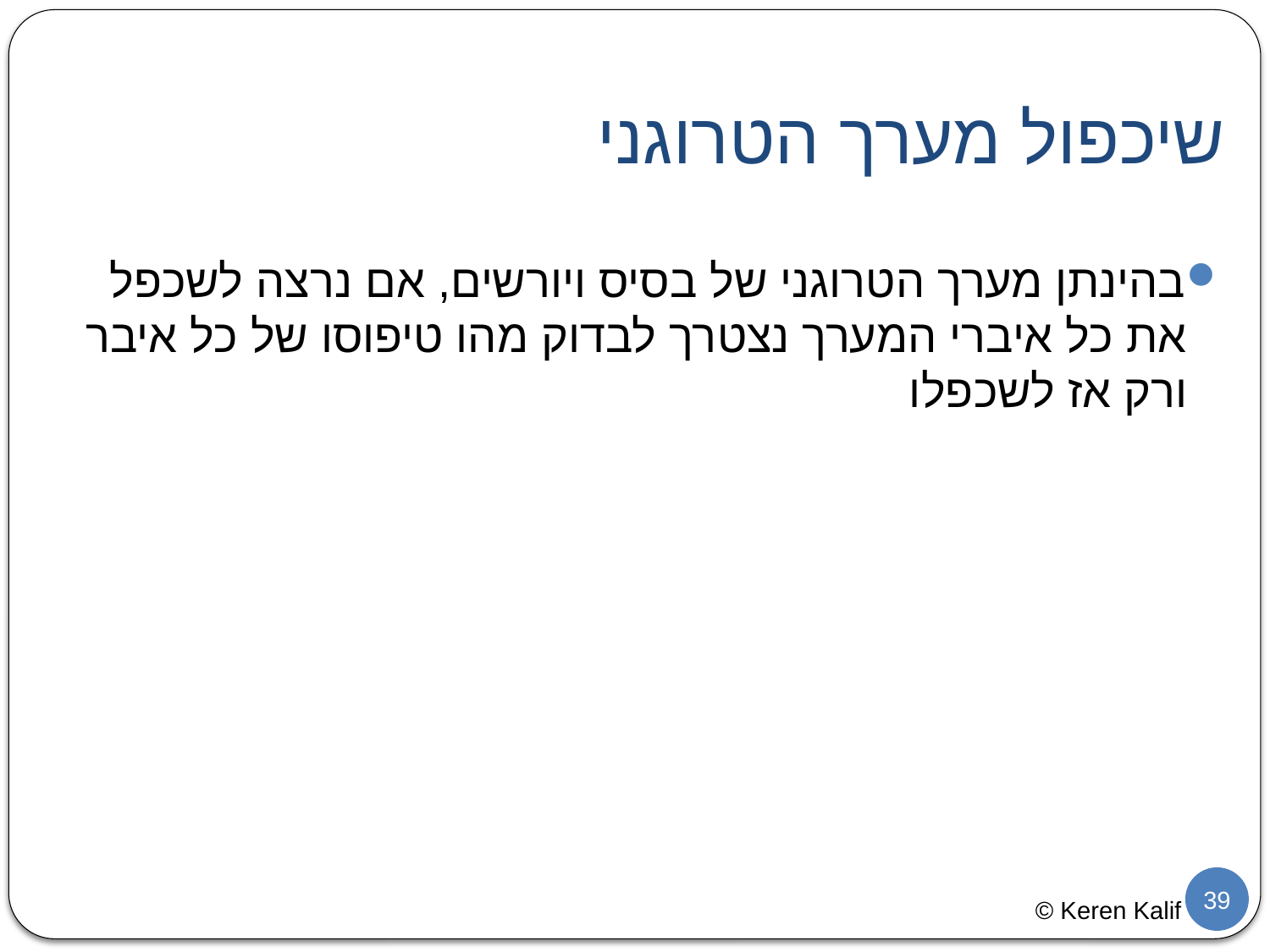

# שיכפול מערך הטרוגני

בהינתן מערך הטרוגני של בסיס ויורשים, אם נרצה לשכפל את כל איברי המערך נצטרך לבדוק מהו טיפוסו של כל איבר ורק אז לשכפלו
39